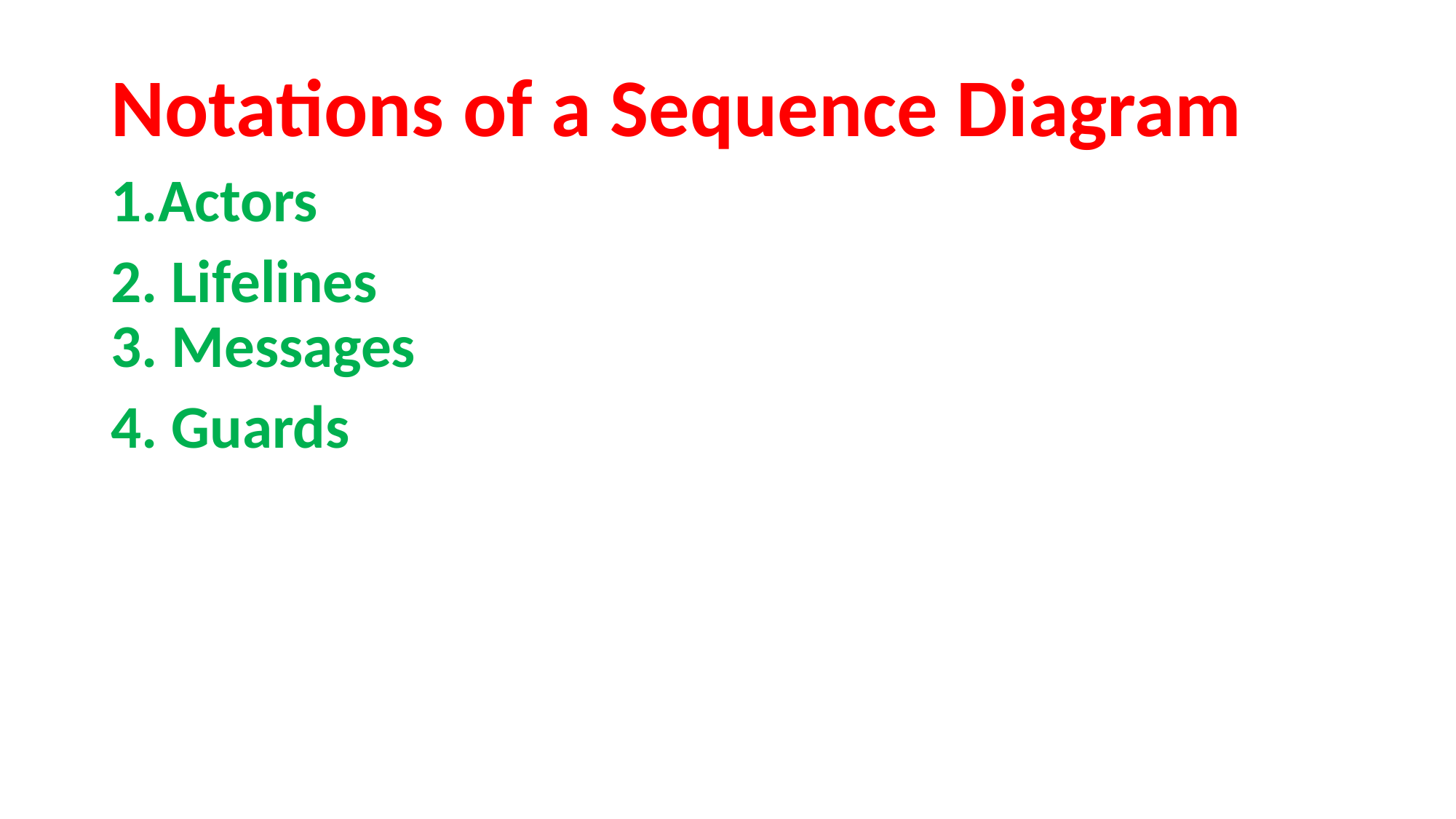

#
Notations of a Sequence Diagram
1.Actors
2. Lifelines
3. Messages
4. Guards